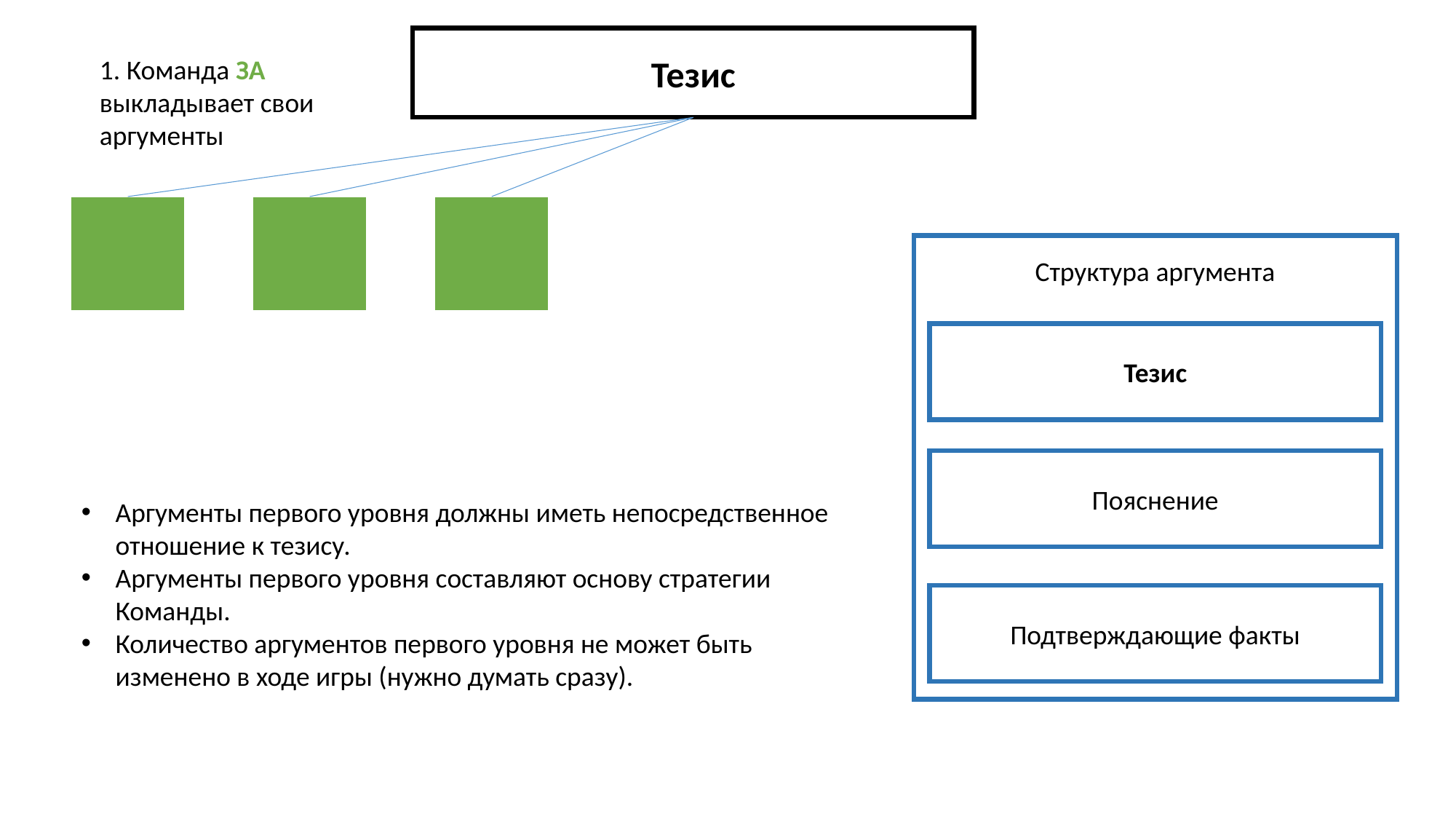

Тезис
1. Команда ЗА выкладывает свои аргументы

Структура аргумента
Тезис
Пояснение
Подтверждающие факты
Аргументы первого уровня должны иметь непосредственное отношение к тезису.
Аргументы первого уровня составляют основу стратегии Команды.
Количество аргументов первого уровня не может быть изменено в ходе игры (нужно думать сразу).